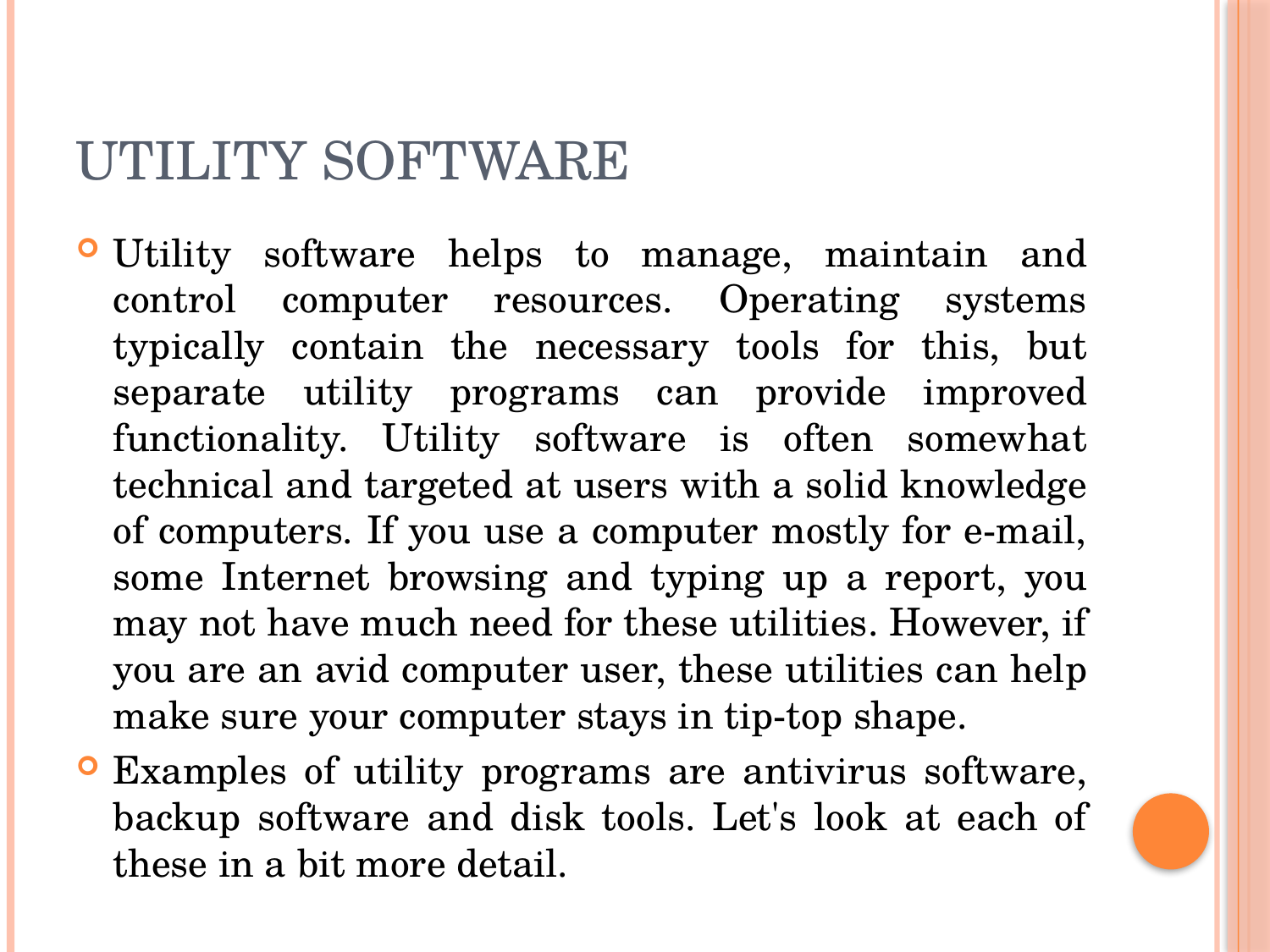

# Utility Software
Utility software helps to manage, maintain and control computer resources. Operating systems typically contain the necessary tools for this, but separate utility programs can provide improved functionality. Utility software is often somewhat technical and targeted at users with a solid knowledge of computers. If you use a computer mostly for e-mail, some Internet browsing and typing up a report, you may not have much need for these utilities. However, if you are an avid computer user, these utilities can help make sure your computer stays in tip-top shape.
Examples of utility programs are antivirus software, backup software and disk tools. Let's look at each of these in a bit more detail.